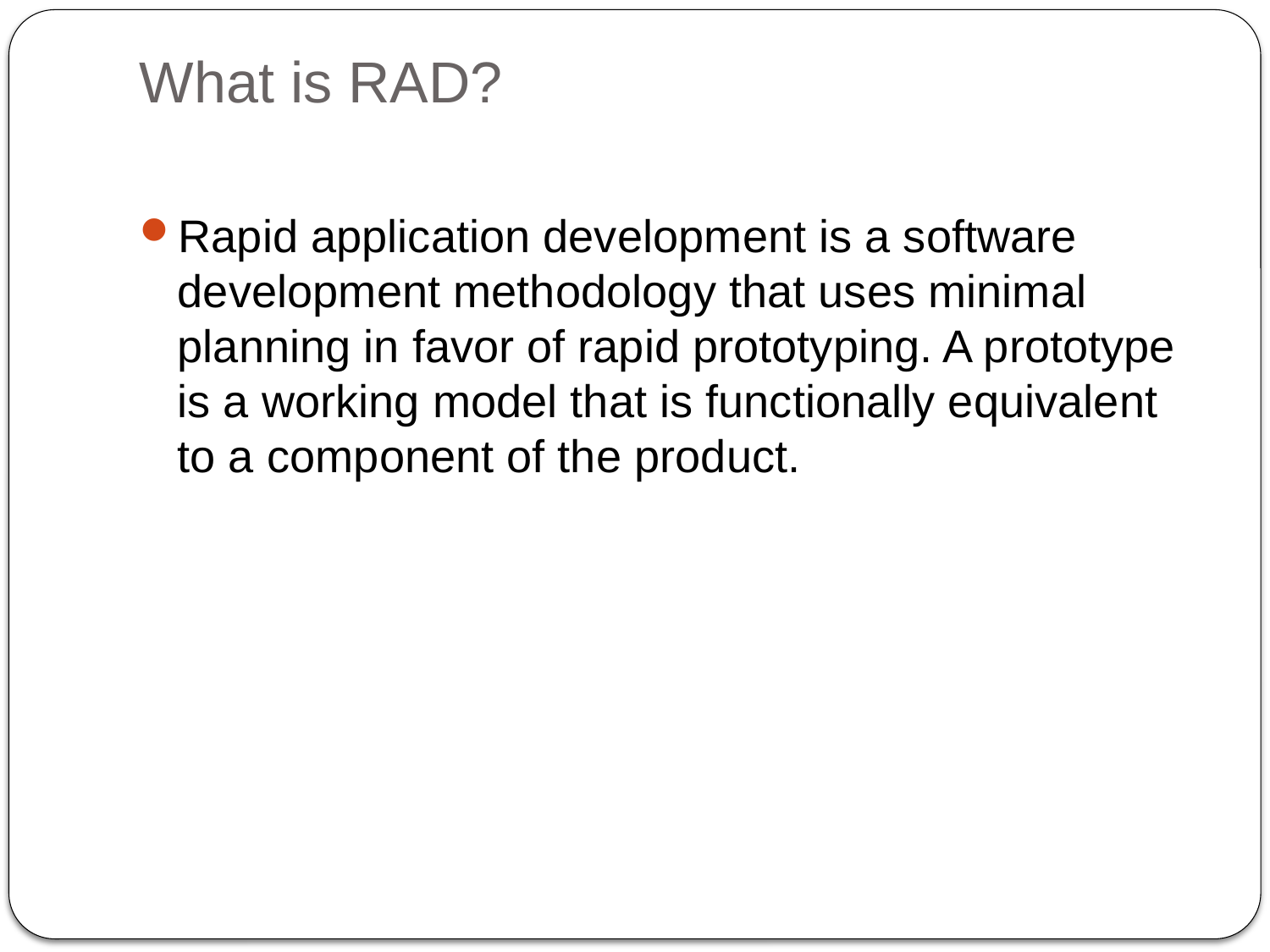

# What is RAD?
Rapid application development is a software development methodology that uses minimal planning in favor of rapid prototyping. A prototype is a working model that is functionally equivalent to a component of the product.